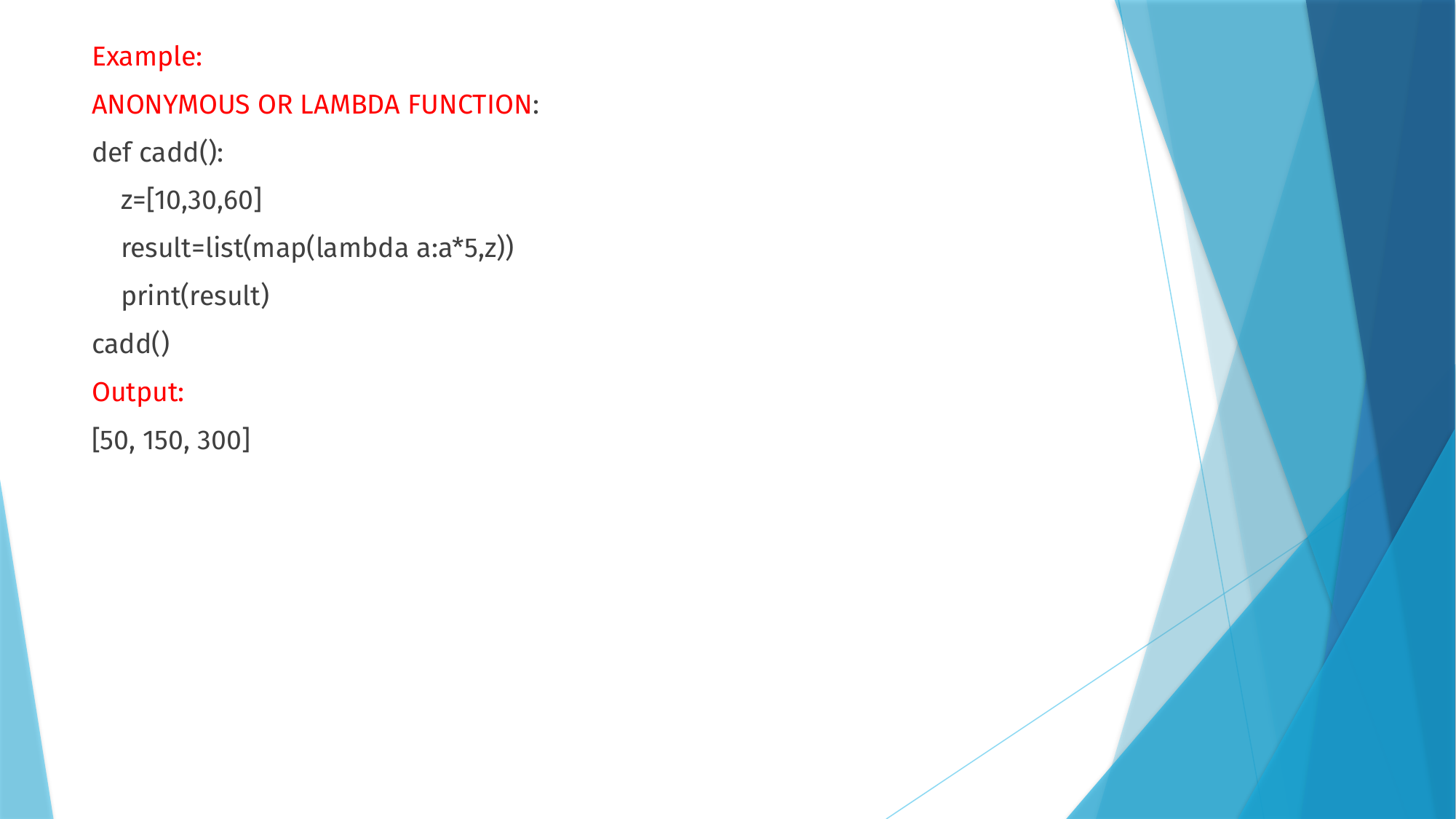

Example:
ANONYMOUS OR LAMBDA FUNCTION:
def cadd():
    z=[10,30,60]
    result=list(map(lambda a:a*5,z))
    print(result)
cadd()
Output:
[50, 150, 300]